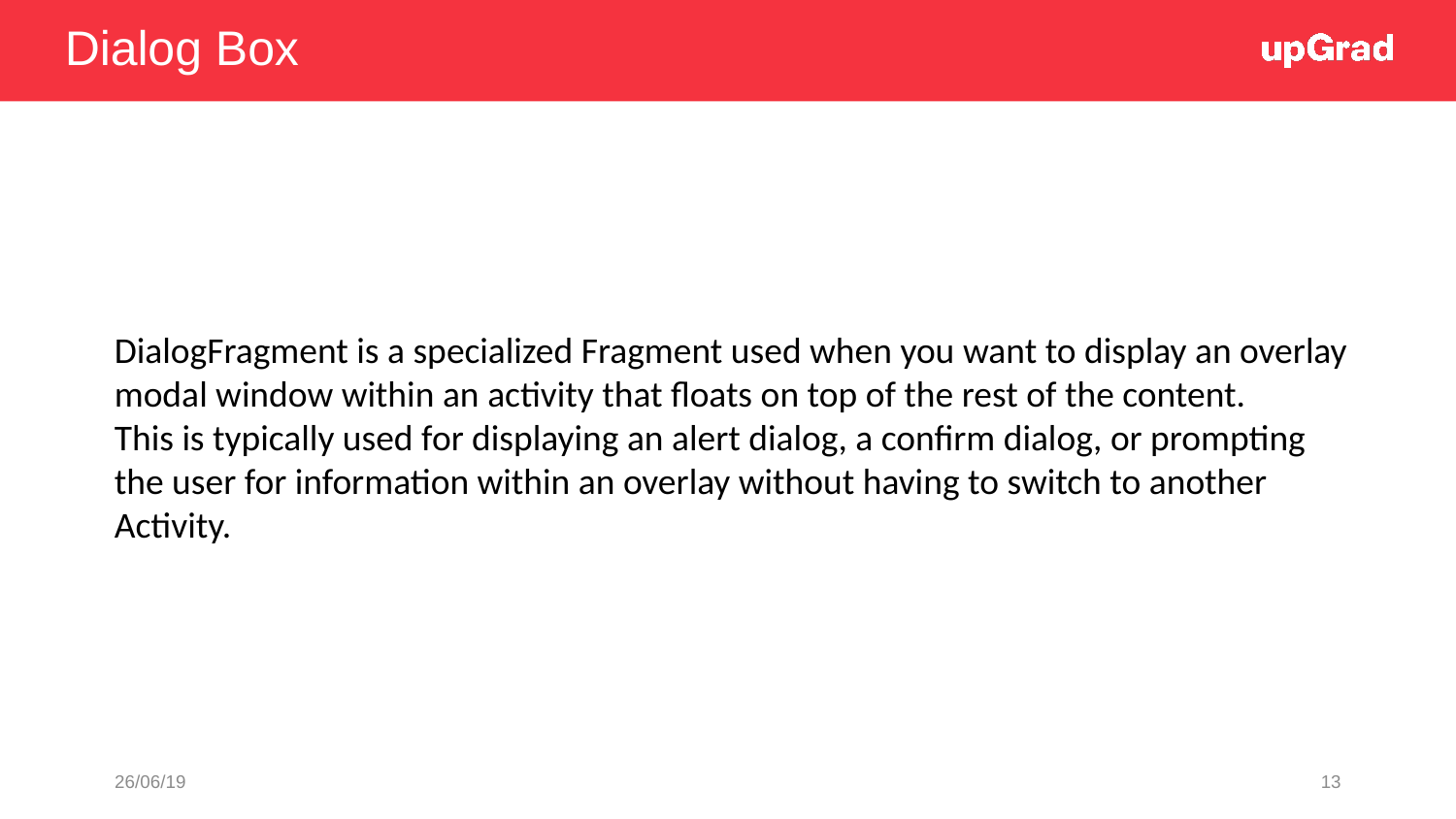

# Dialog Box
DialogFragment is a specialized Fragment used when you want to display an overlay modal window within an activity that floats on top of the rest of the content.
This is typically used for displaying an alert dialog, a confirm dialog, or prompting the user for information within an overlay without having to switch to another Activity.
26/06/19
13